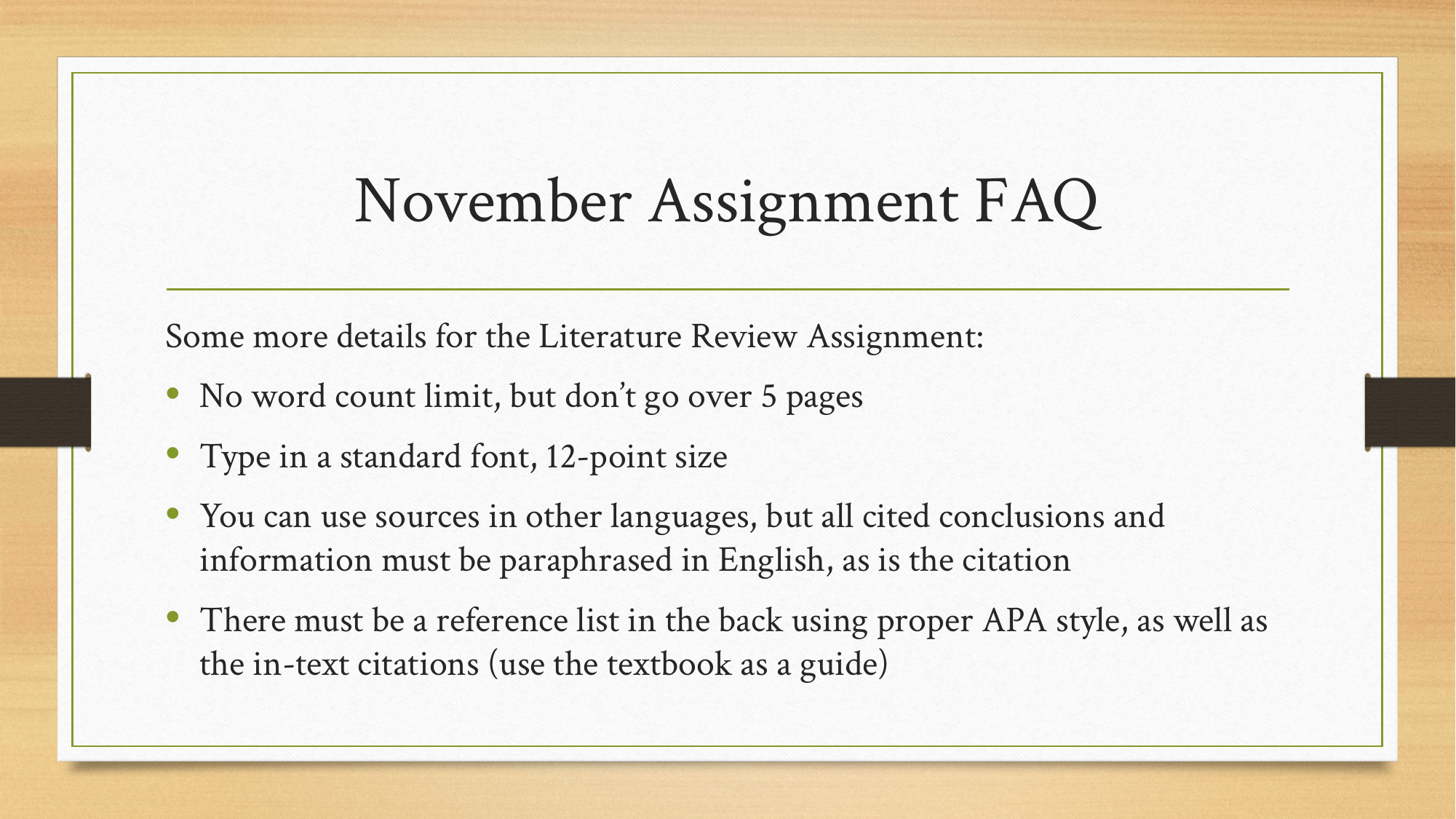

# November Assignment FAQ
Some more details for the Literature Review Assignment:
No word count limit, but don’t go over 5 pages
Type in a standard font, 12-point size
You can use sources in other languages, but all cited conclusions and information must be paraphrased in English, as is the citation
There must be a reference list in the back using proper APA style, as well as the in-text citations (use the textbook as a guide)